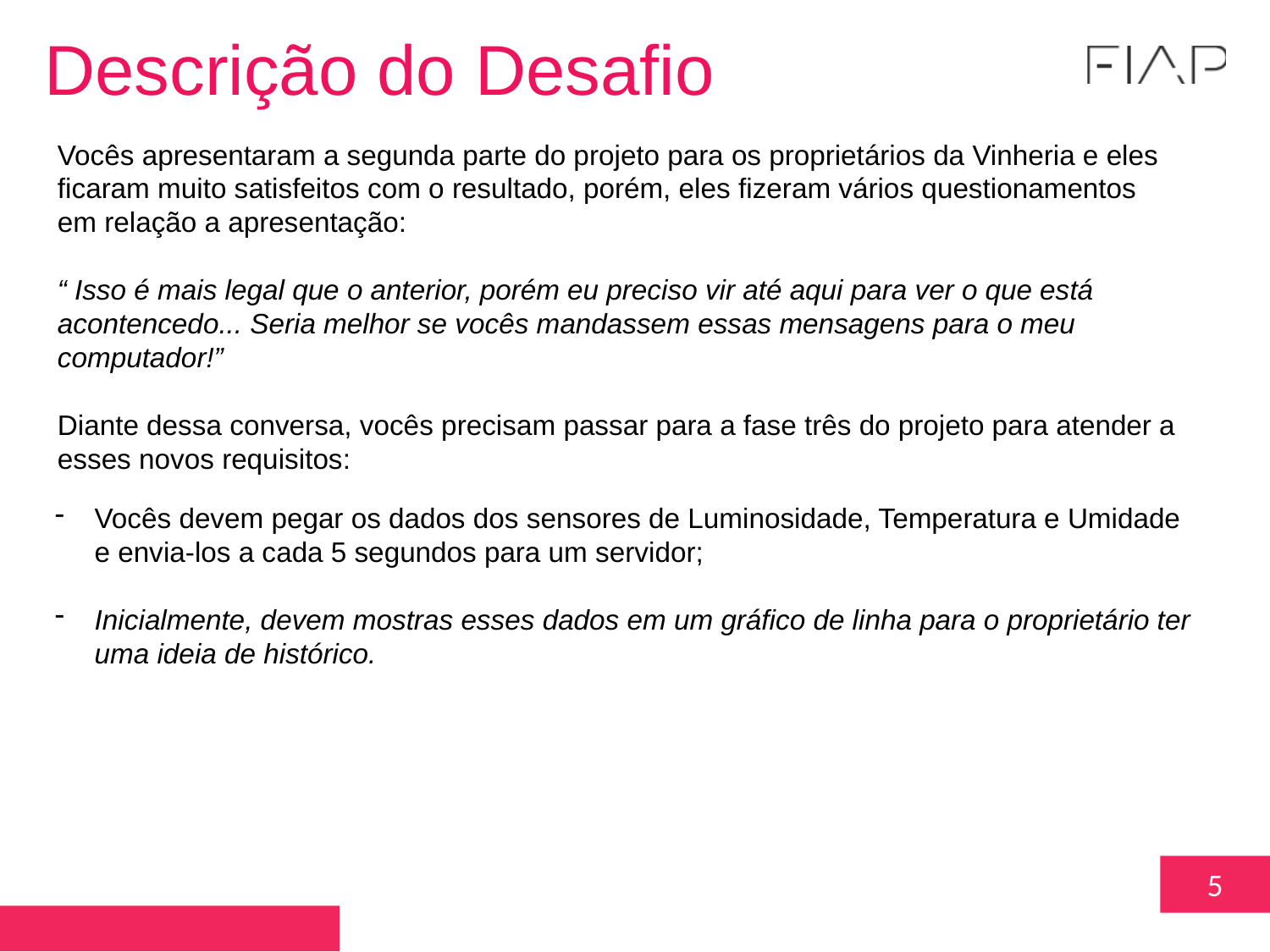

Descrição do Desafio
Vocês apresentaram a segunda parte do projeto para os proprietários da Vinheria e eles ficaram muito satisfeitos com o resultado, porém, eles fizeram vários questionamentos em relação a apresentação:

“ Isso é mais legal que o anterior, porém eu preciso vir até aqui para ver o que está acontencedo... Seria melhor se vocês mandassem essas mensagens para o meu computador!”

Diante dessa conversa, vocês precisam passar para a fase três do projeto para atender a esses novos requisitos:

Vocês devem pegar os dados dos sensores de Luminosidade, Temperatura e Umidade e envia-los a cada 5 segundos para um servidor;

Inicialmente, devem mostras esses dados em um gráfico de linha para o proprietário ter uma ideia de histórico.